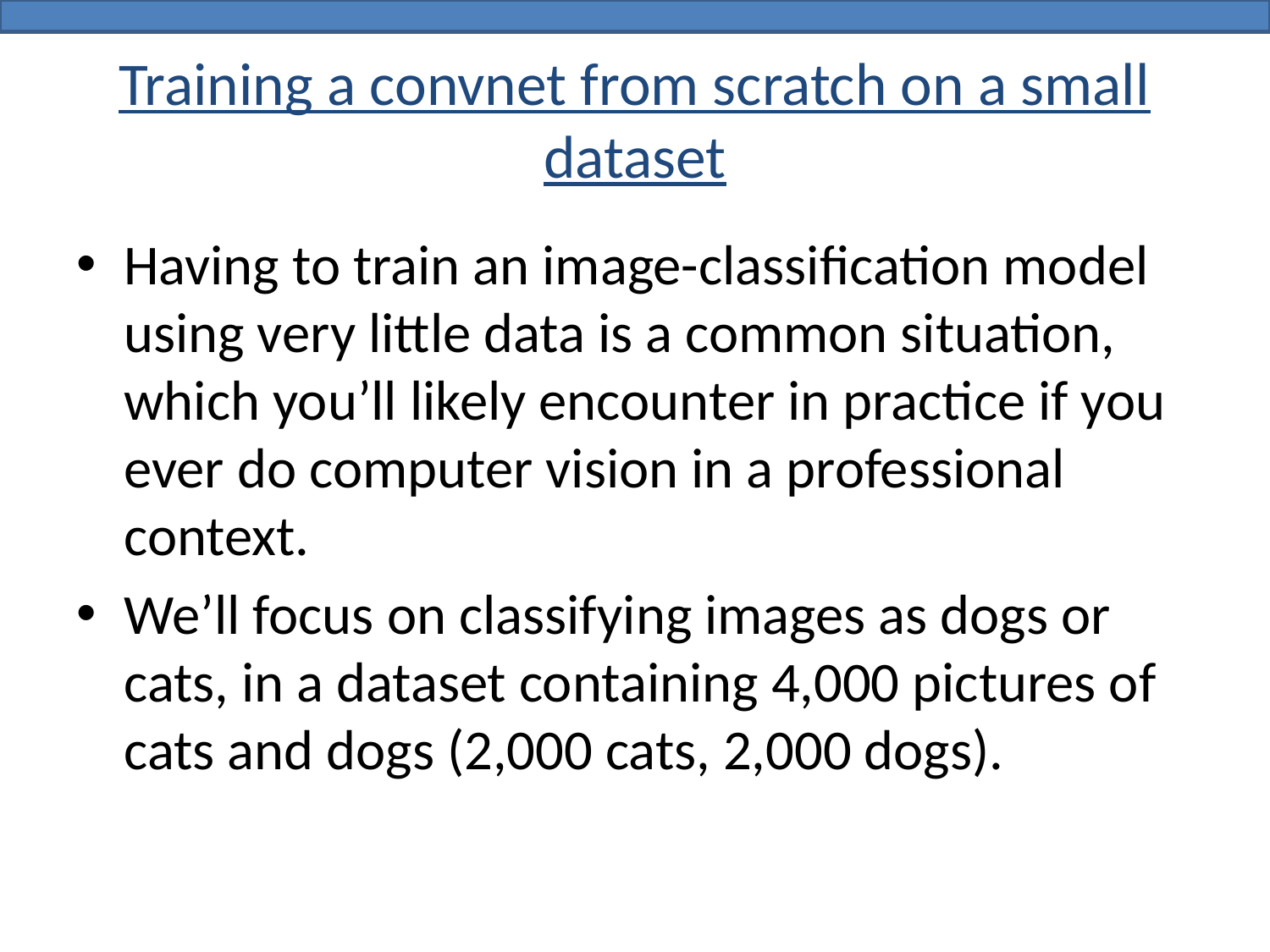

# Training a convnet from scratch on a small dataset
Having to train an image-classification model using very little data is a common situation, which you’ll likely encounter in practice if you ever do computer vision in a professional context.
We’ll focus on classifying images as dogs or cats, in a dataset containing 4,000 pictures of cats and dogs (2,000 cats, 2,000 dogs).